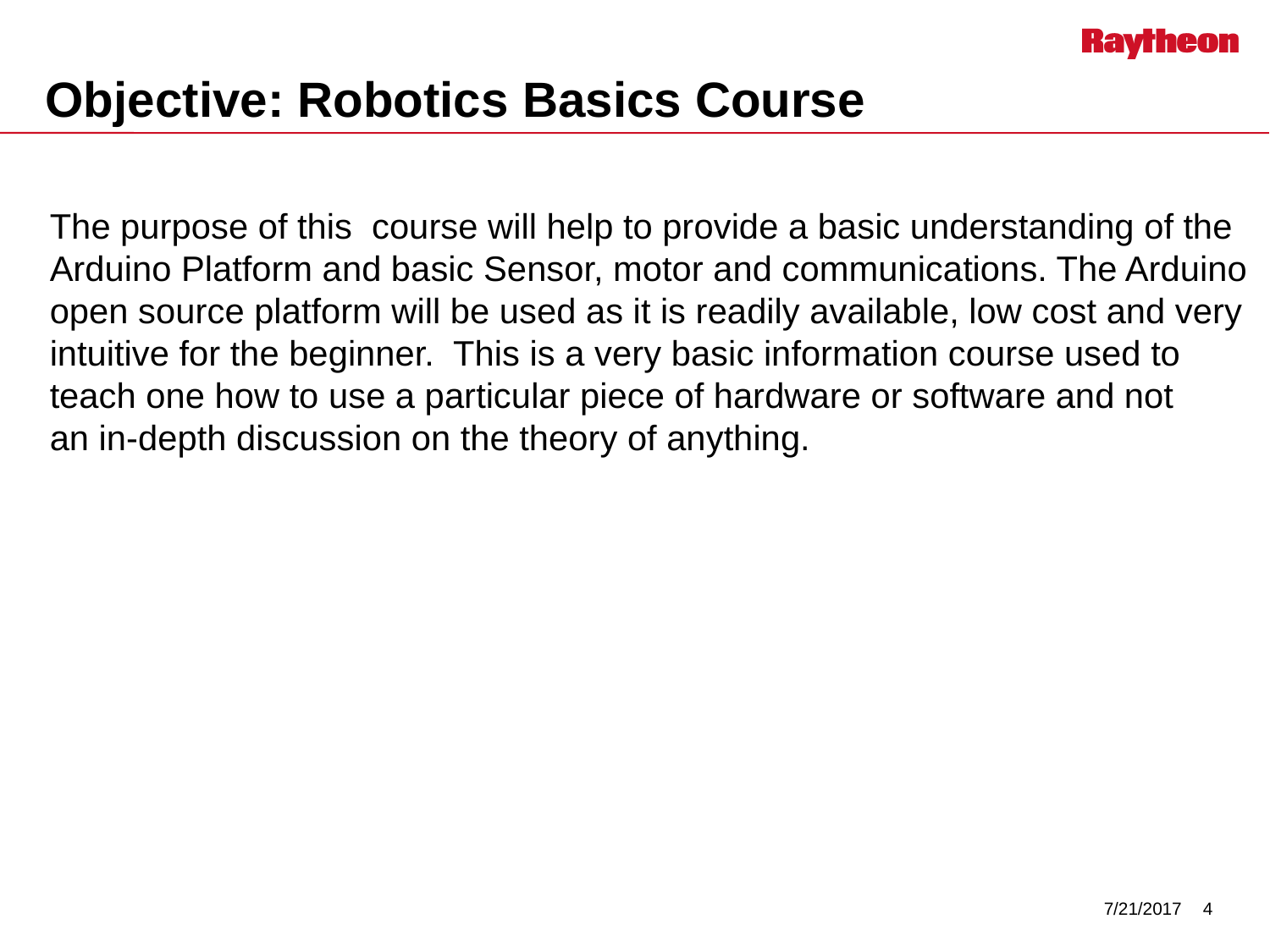

# Objective: Robotics Basics Course
The purpose of this  course will help to provide a basic understanding of the
Arduino Platform and basic Sensor, motor and communications. The Arduino
open source platform will be used as it is readily available, low cost and very
intuitive for the beginner.  This is a very basic information course used to
teach one how to use a particular piece of hardware or software and not
an in-depth discussion on the theory of anything.
7/21/2017
4